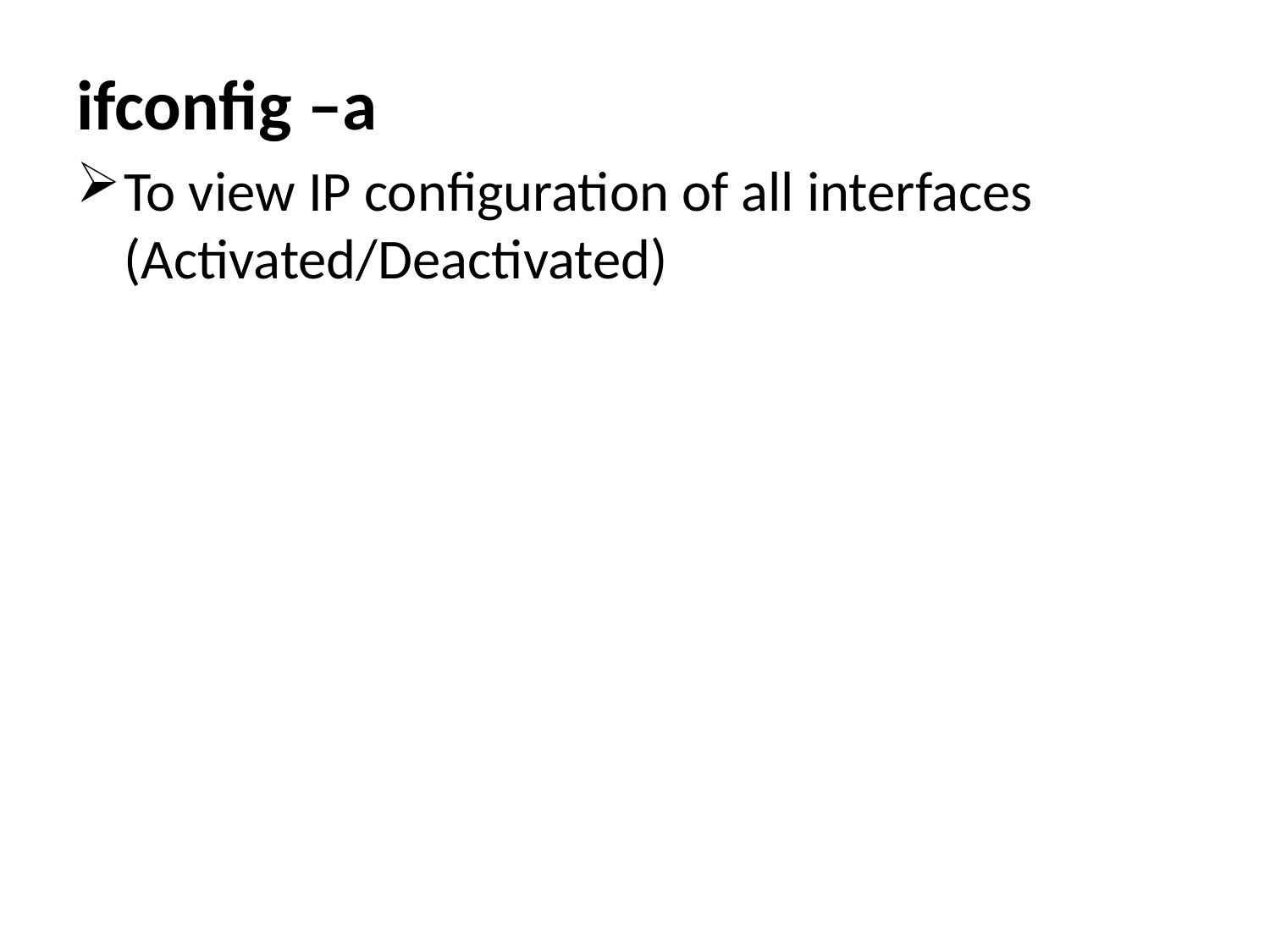

ifconfig –a
To view IP configuration of all interfaces (Activated/Deactivated)